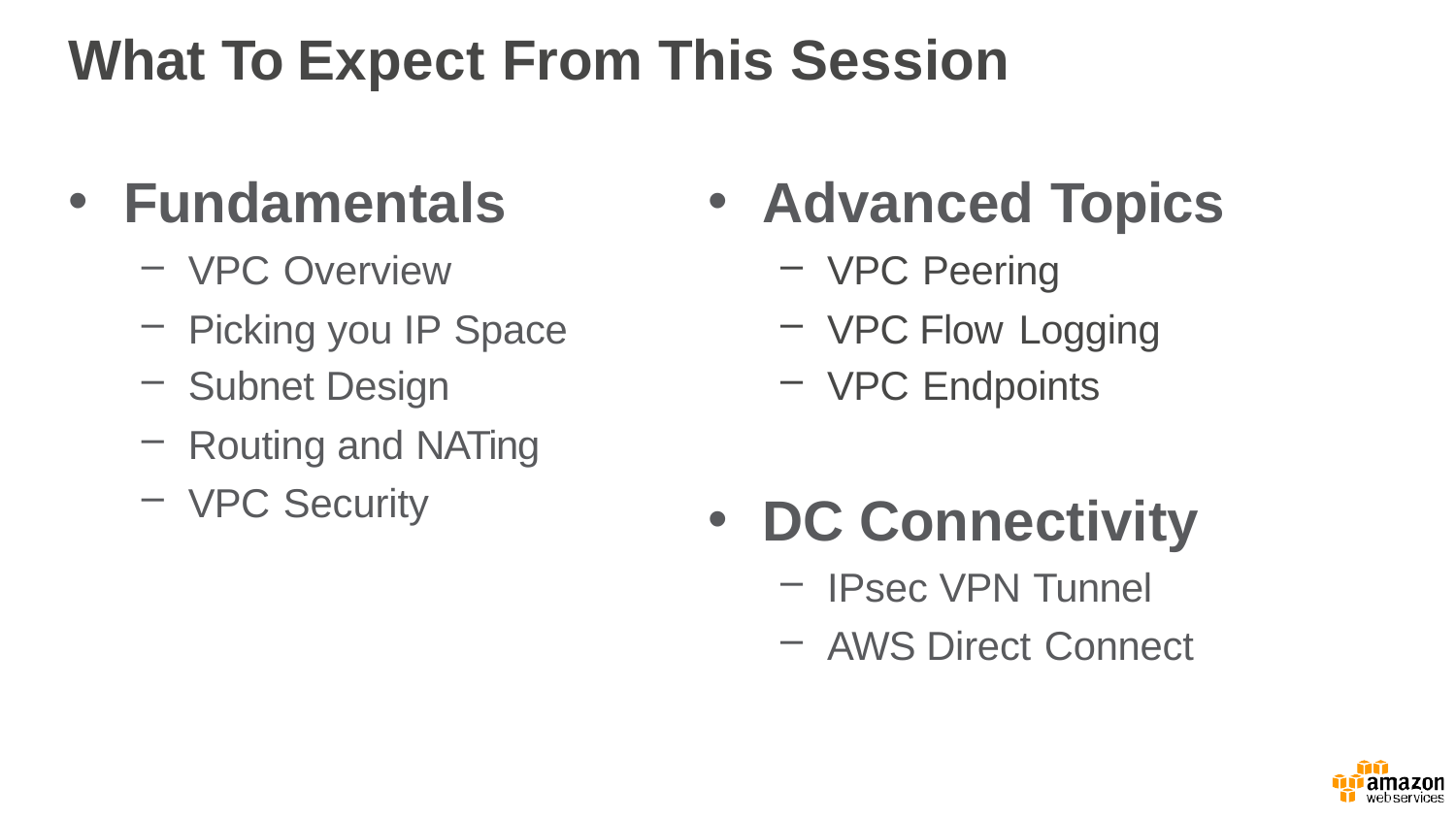

# What To Expect From This Session
Fundamentals
VPC Overview
Picking you IP Space
Subnet Design
Routing and NATing
VPC Security
Advanced Topics
VPC Peering
VPC Flow Logging
VPC Endpoints

DC Connectivity
IPsec VPN Tunnel
AWS Direct Connect